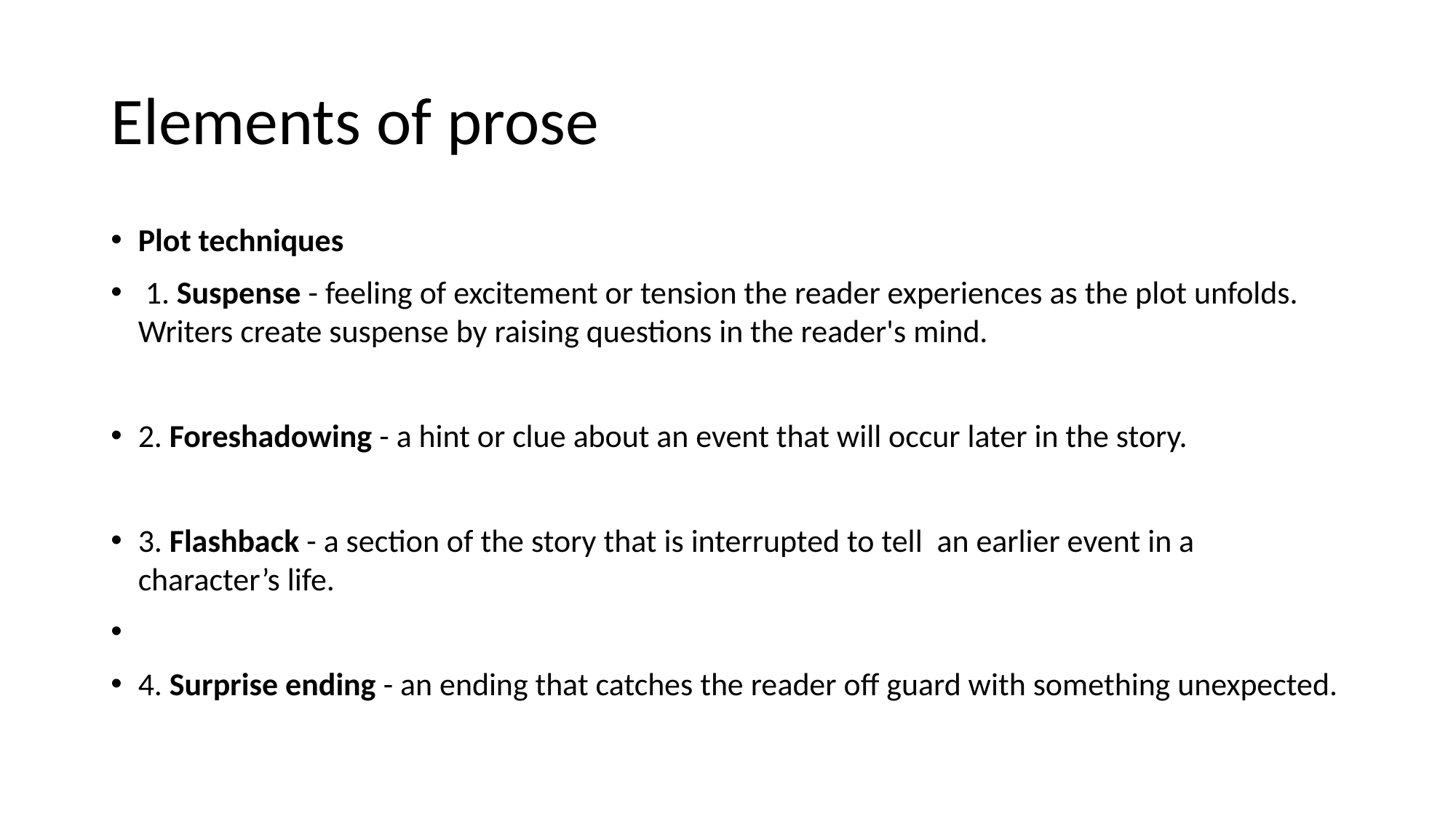

# Elements of prose
Plot techniques
 1. Suspense - feeling of excitement or tension the reader experiences as the plot unfolds. Writers create suspense by raising questions in the reader's mind.

2. Foreshadowing - a hint or clue about an event that will occur later in the story.

3. Flashback - a section of the story that is interrupted to tell  an earlier event in a character’s life.

4. Surprise ending - an ending that catches the reader off guard with something unexpected.